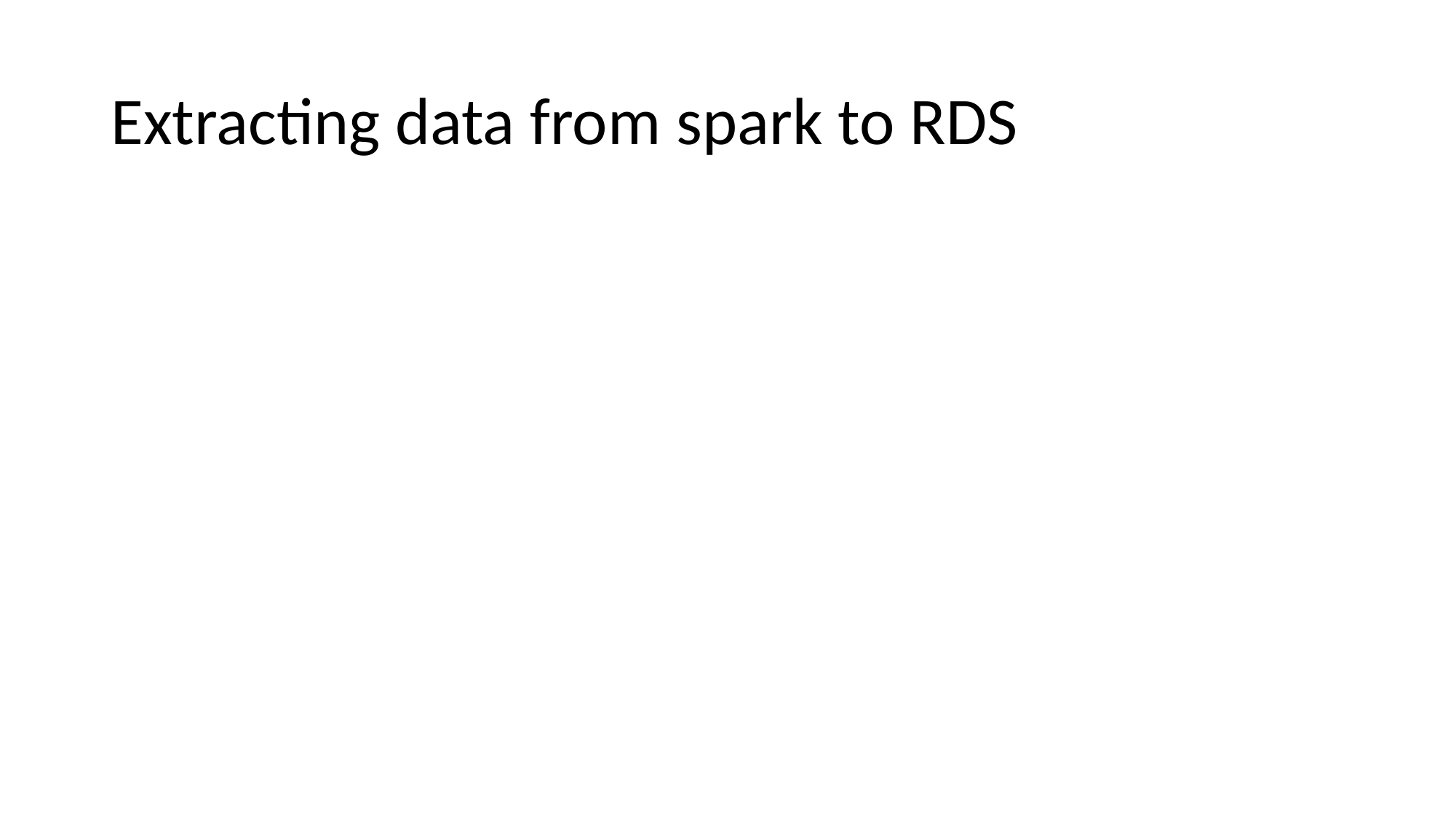

# Extracting data from spark to RDS